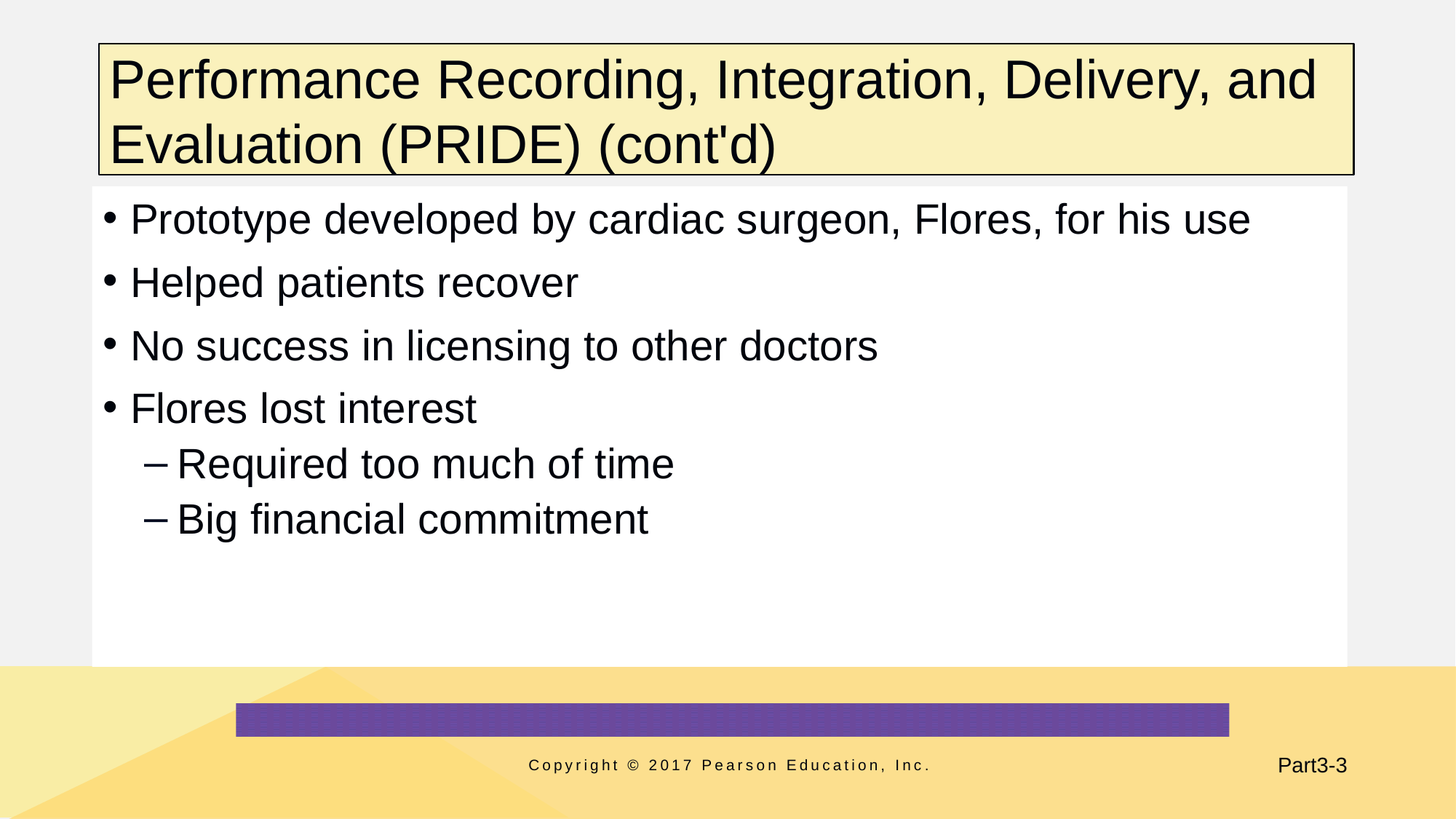

# Performance Recording, Integration, Delivery, and Evaluation (PRIDE) (cont'd)
Prototype developed by cardiac surgeon, Flores, for his use
Helped patients recover
No success in licensing to other doctors
Flores lost interest
Required too much of time
Big financial commitment
Copyright © 2017 Pearson Education, Inc.